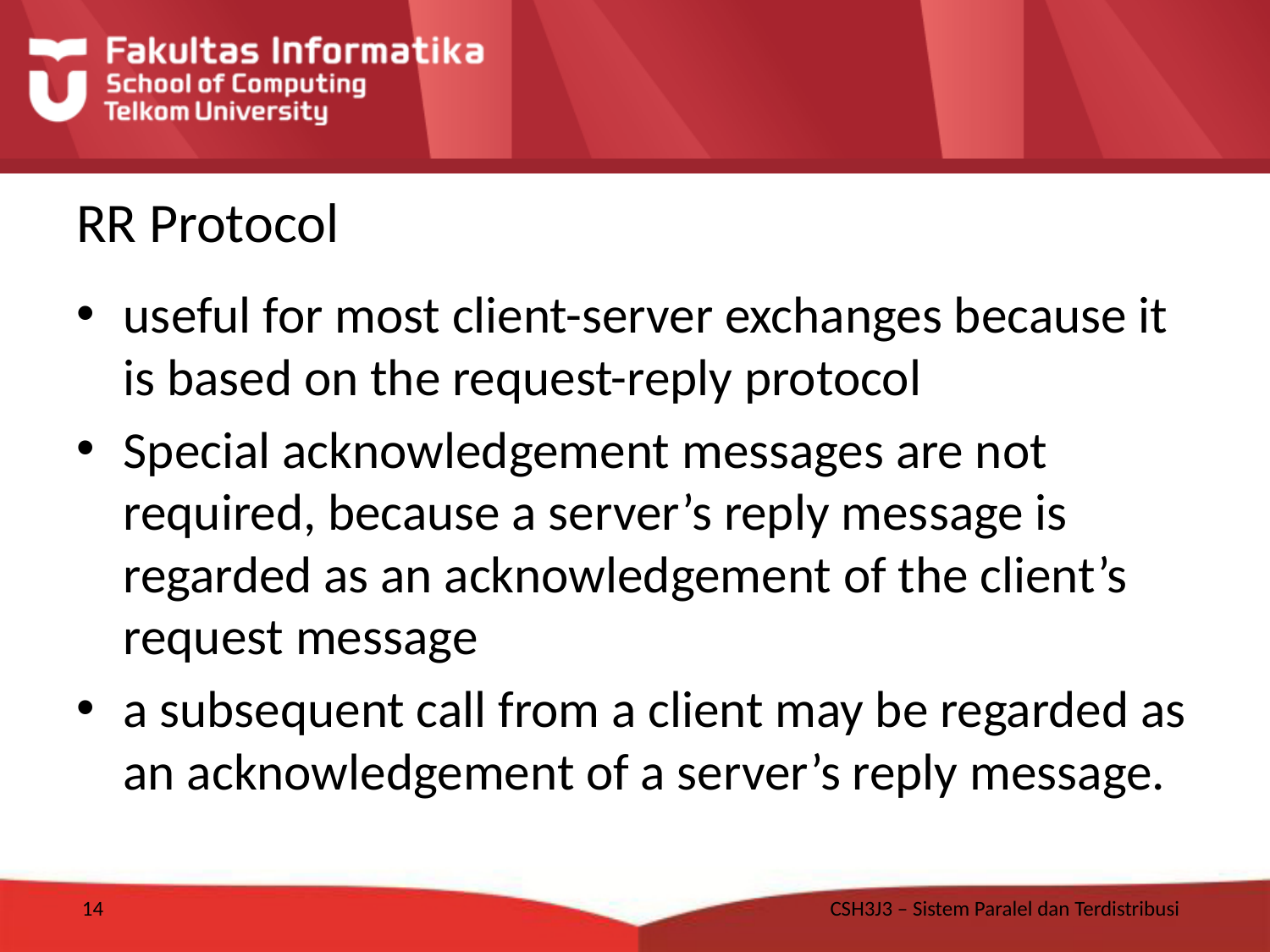

# RR Protocol
useful for most client-server exchanges because it is based on the request-reply protocol
Special acknowledgement messages are not required, because a server’s reply message is regarded as an acknowledgement of the client’s
request message
a subsequent call from a client may be regarded as an acknowledgement of a server’s reply message.
14
CSH3J3 – Sistem Paralel dan Terdistribusi